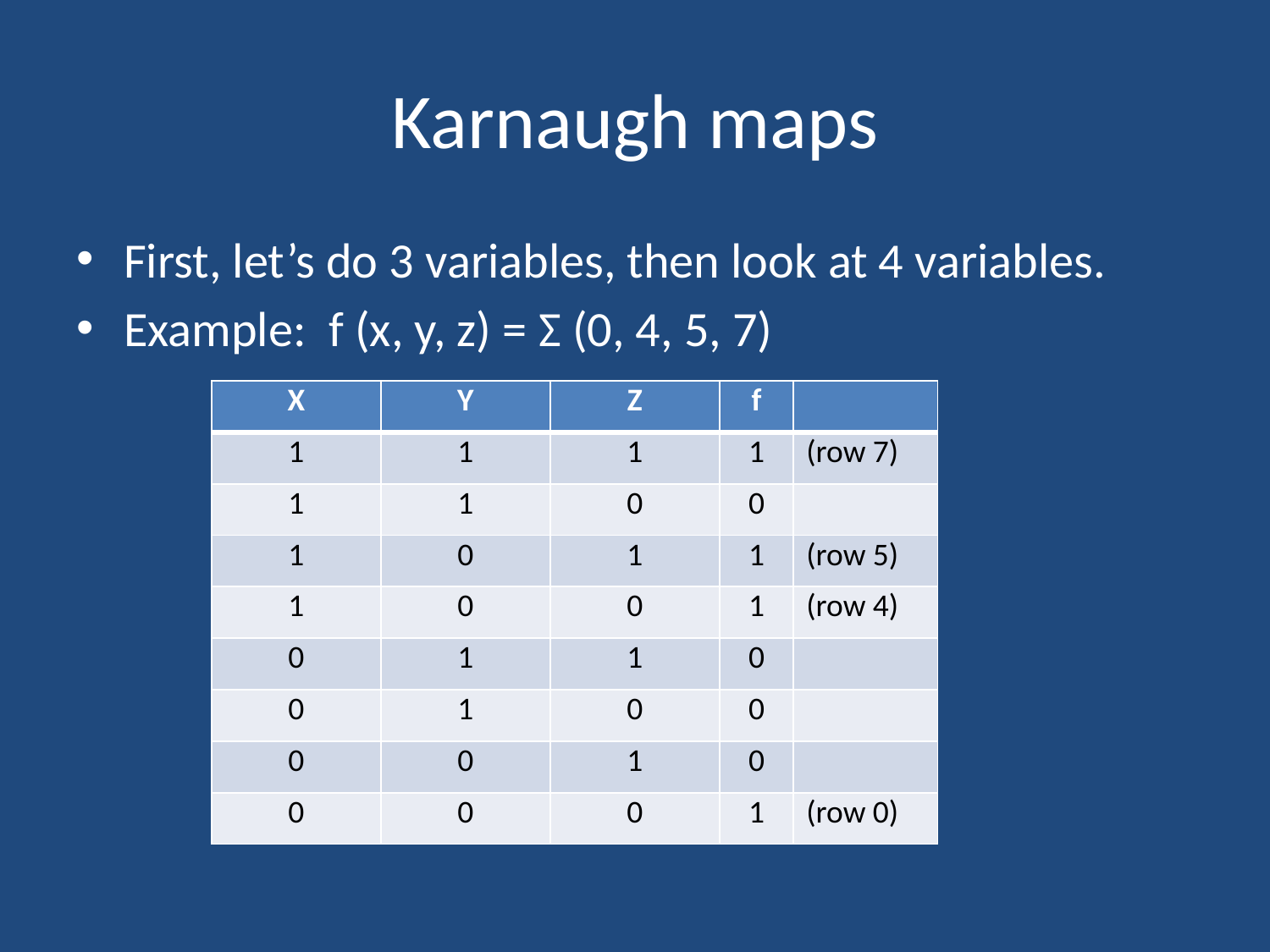

# Karnaugh maps
First, let’s do 3 variables, then look at 4 variables.
Example:  f (x, y, z) = Σ (0, 4, 5, 7)

| X | Y | Z | f |  |
| --- | --- | --- | --- | --- |
| 1 | 1 | 1 | 1 | (row 7) |
| 1 | 1 | 0 | 0 |  |
| 1 | 0 | 1 | 1 | (row 5) |
| 1 | 0 | 0 | 1 | (row 4) |
| 0 | 1 | 1 | 0 |  |
| 0 | 1 | 0 | 0 |  |
| 0 | 0 | 1 | 0 |  |
| 0 | 0 | 0 | 1 | (row 0) |